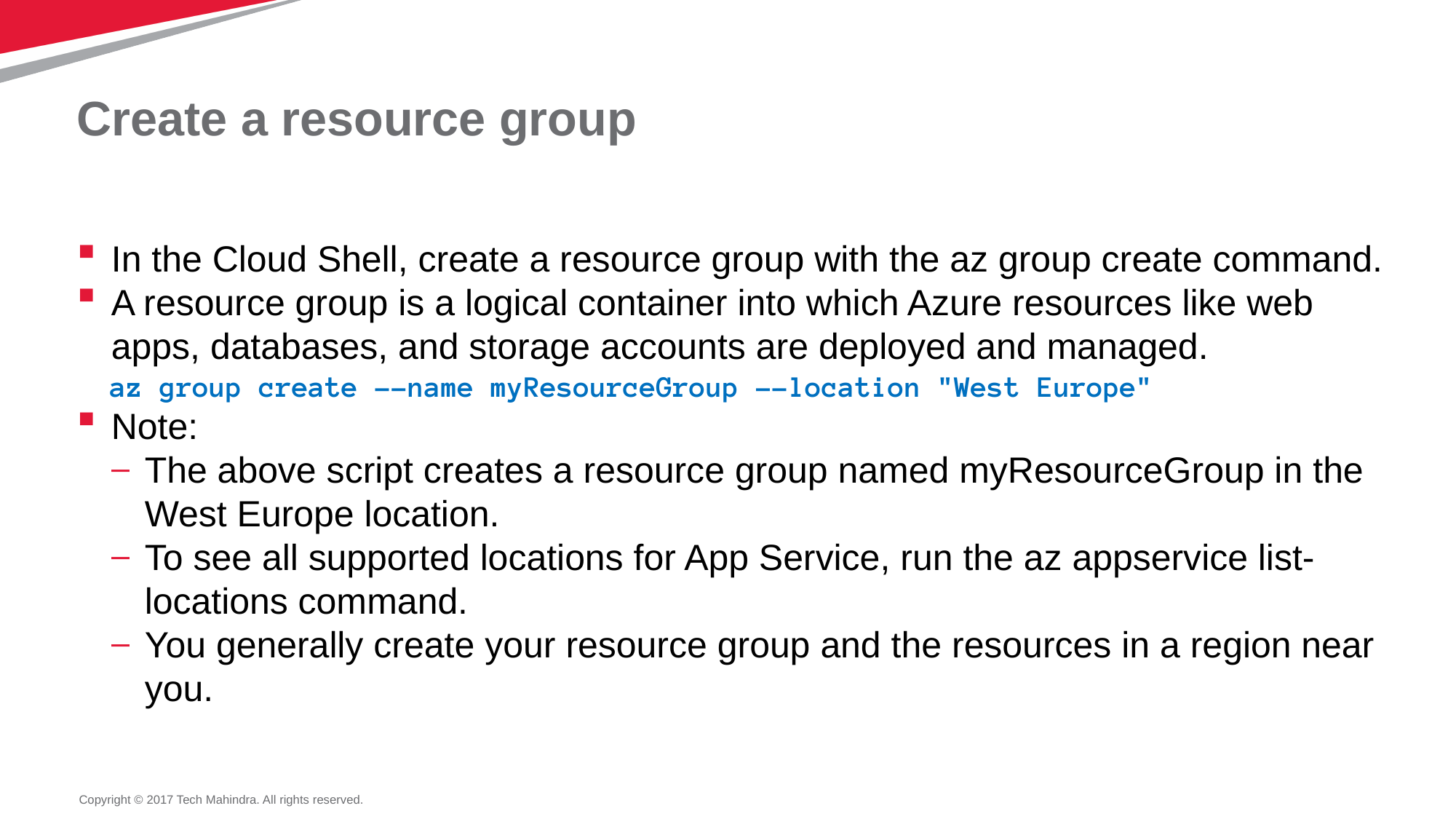

# Create a resource group
In the Cloud Shell, create a resource group with the az group create command.
A resource group is a logical container into which Azure resources like web apps, databases, and storage accounts are deployed and managed.
az group create --name myResourceGroup --location "West Europe"
Note:
The above script creates a resource group named myResourceGroup in the West Europe location.
To see all supported locations for App Service, run the az appservice list-locations command.
You generally create your resource group and the resources in a region near you.